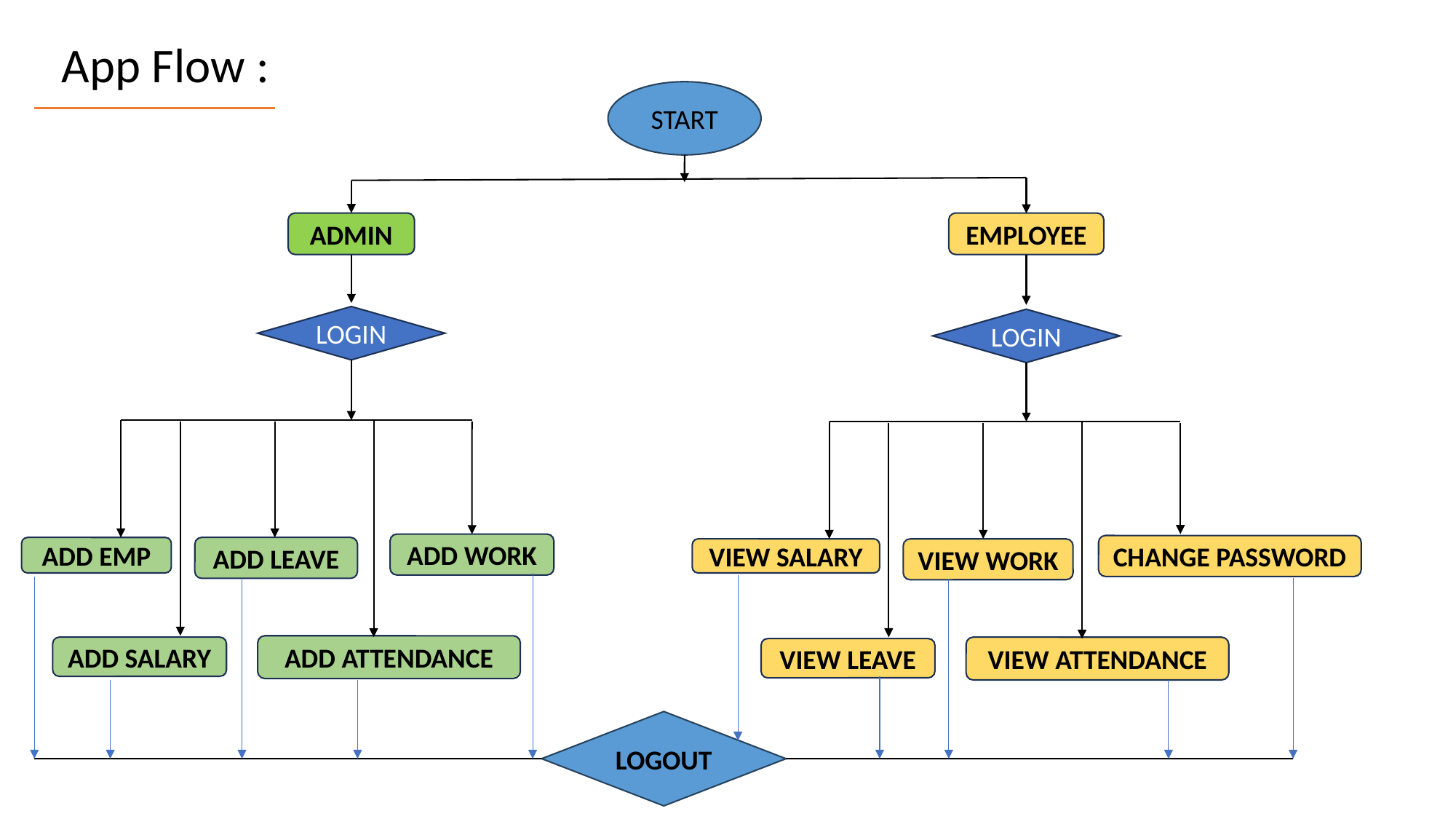

# App Flow :
START
ADMIN
EMPLOYEE
LOGIN
LOGIN
ADD WORK
CHANGE PASSWORD
ADD EMP
ADD LEAVE
VIEW SALARY
VIEW WORK
ADD ATTENDANCE
ADD SALARY
VIEW ATTENDANCE
VIEW LEAVE
LOGOUT